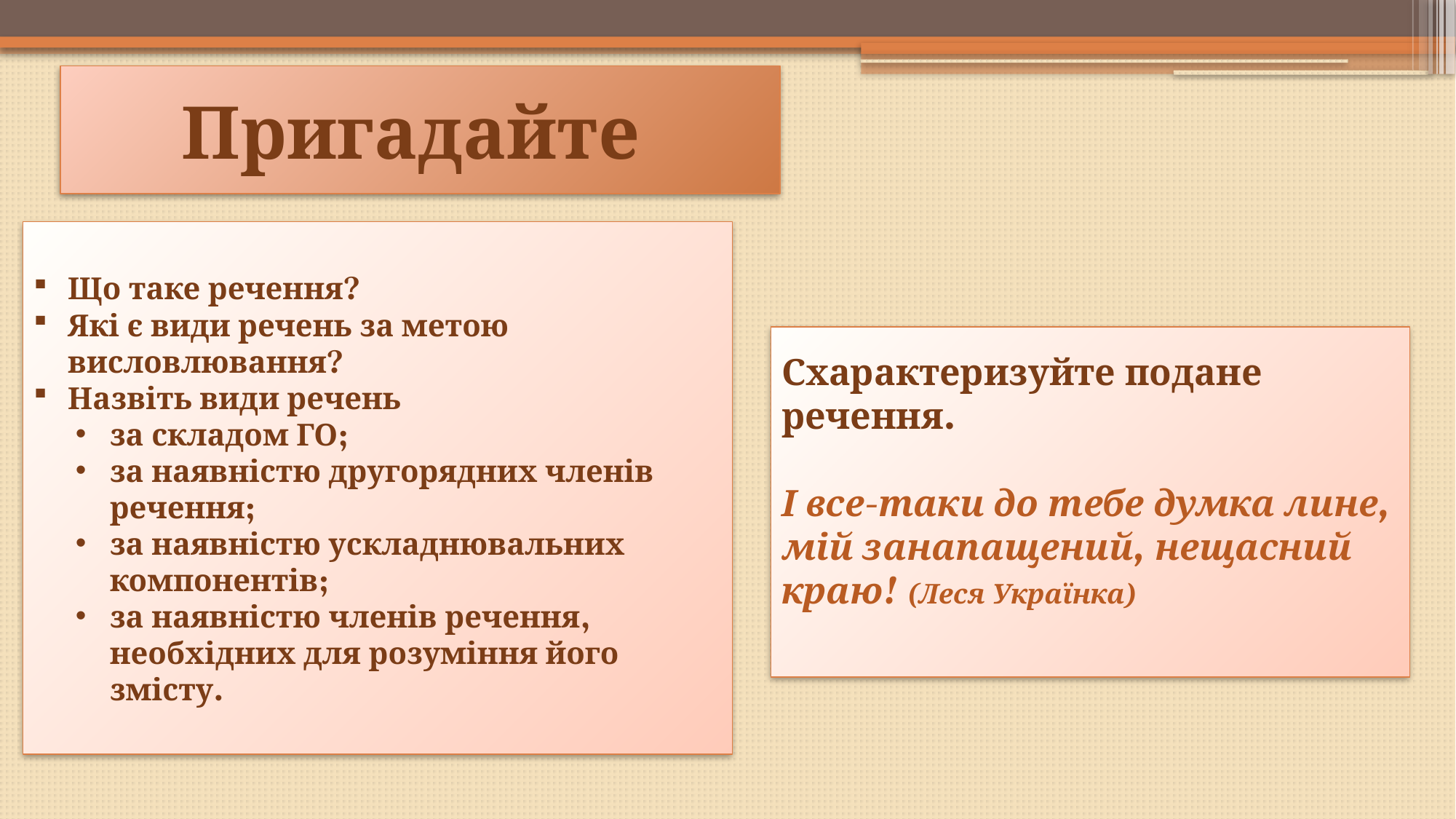

Пригадайте

Що таке речення?
Які є види речень за метою висловлювання?
Назвіть види речень
за складом ГО;
за наявністю другорядних членів речення;
за наявністю ускладнювальних компонентів;
за наявністю членів речення, необхідних для розуміння його змісту.
Схарактеризуйте подане речення.

І все-таки до тебе думка лине, мій занапащений, нещасний краю! (Леся Українка)